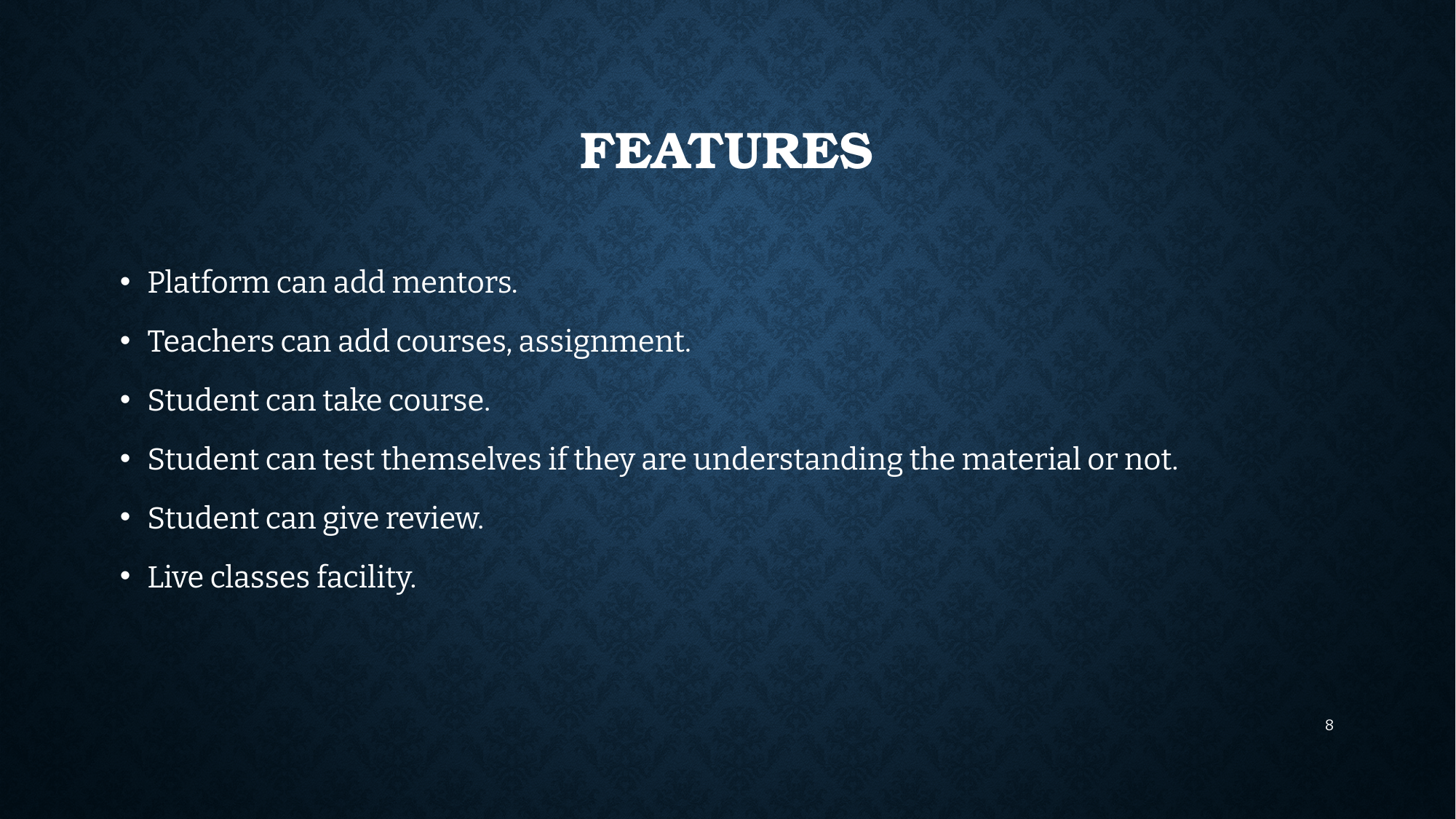

# Features
Platform can add mentors.
Teachers can add courses, assignment.
Student can take course.
Student can test themselves if they are understanding the material or not.
Student can give review.
Live classes facility.
8